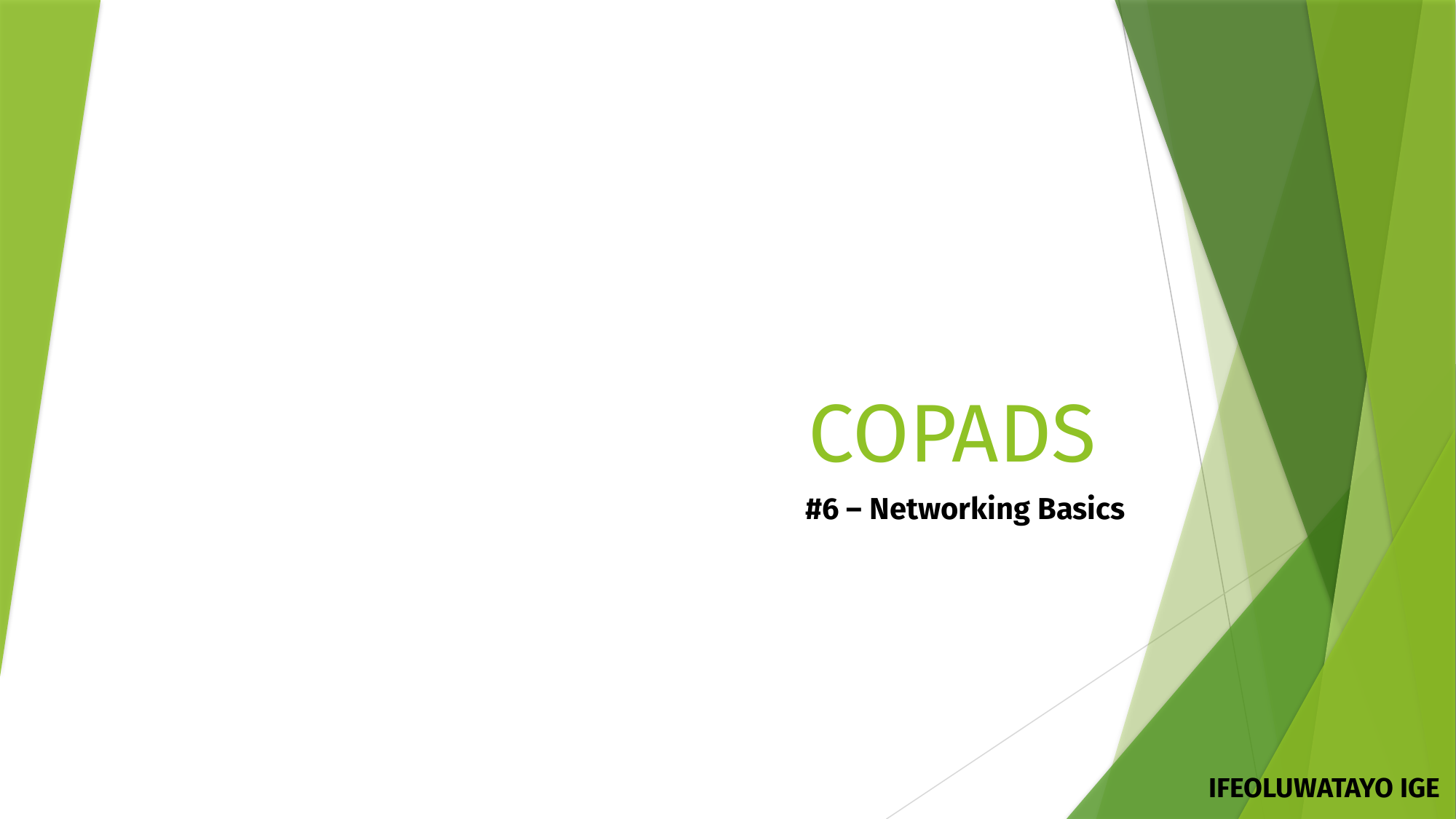

# COPADS
#6 – Networking Basics
IFEOLUWATAYO IGE